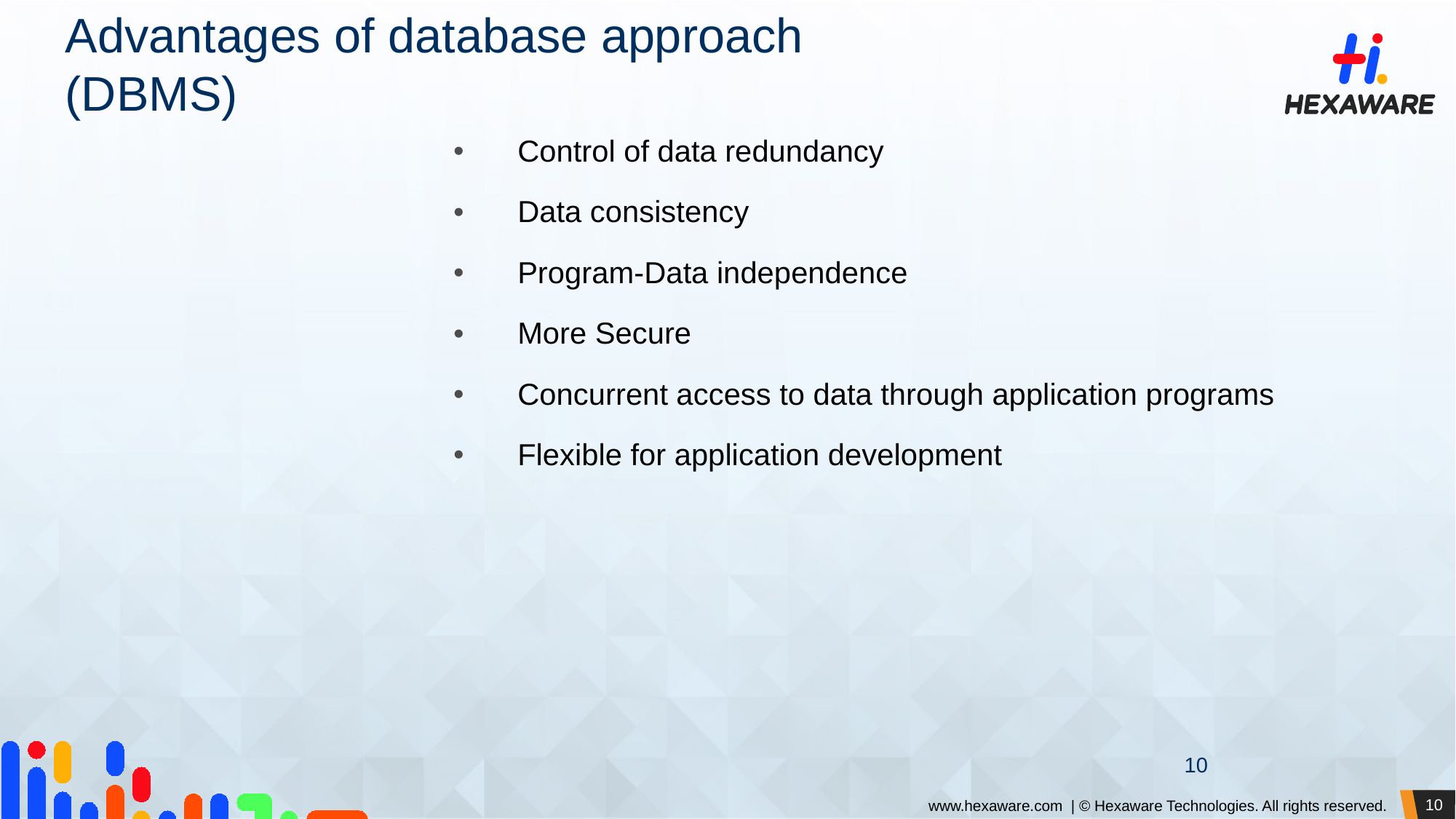

Advantages of database approach (DBMS)
Control of data redundancy
Data consistency
Program-Data independence
More Secure
Concurrent access to data through application programs
Flexible for application development

10